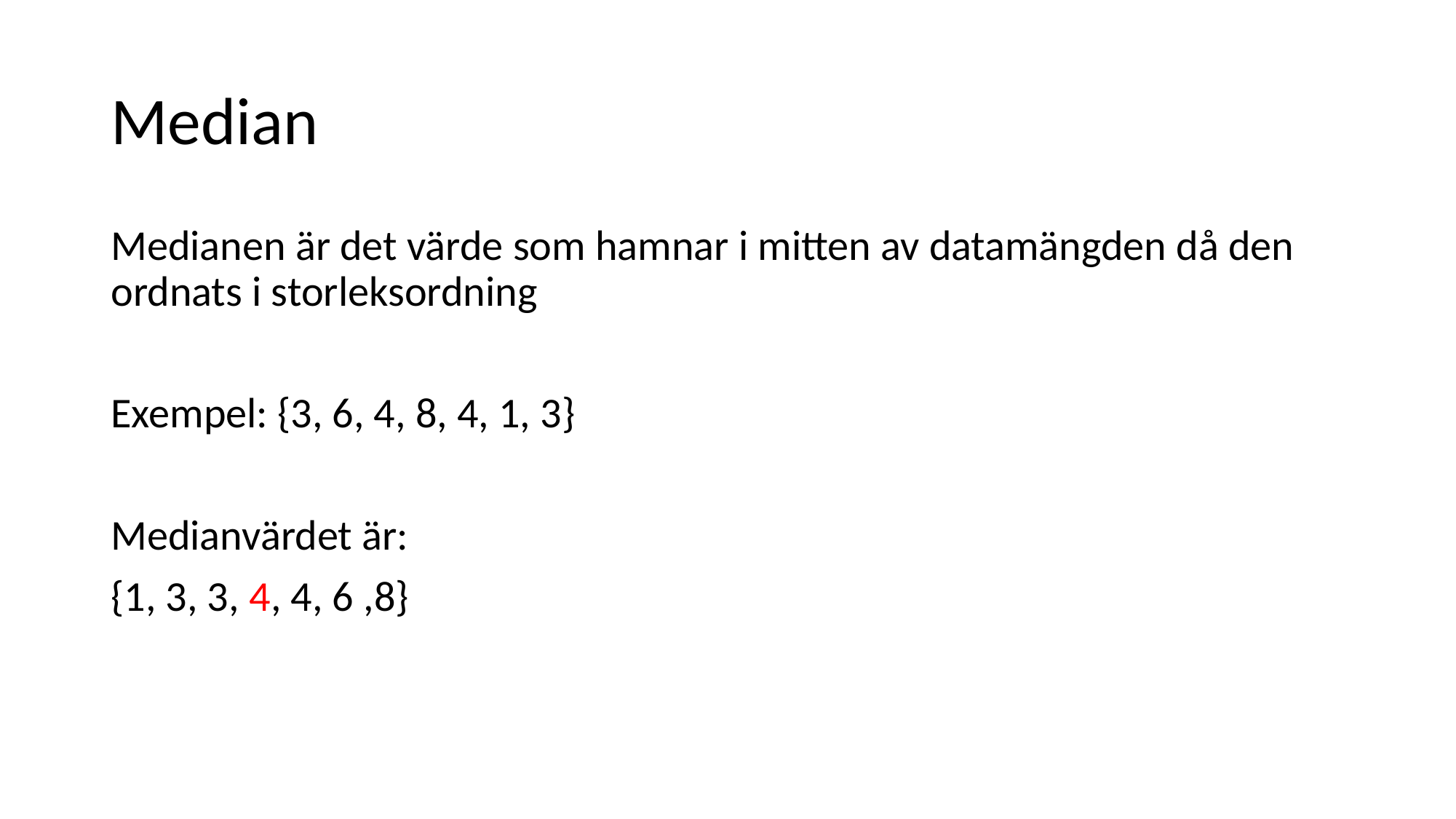

# Median
Medianen är det värde som hamnar i mitten av datamängden då den ordnats i storleksordning

Exempel: {3, 6, 4, 8, 4, 1, 3}

Medianvärdet är:
{1, 3, 3, 4, 4, 6 ,8}